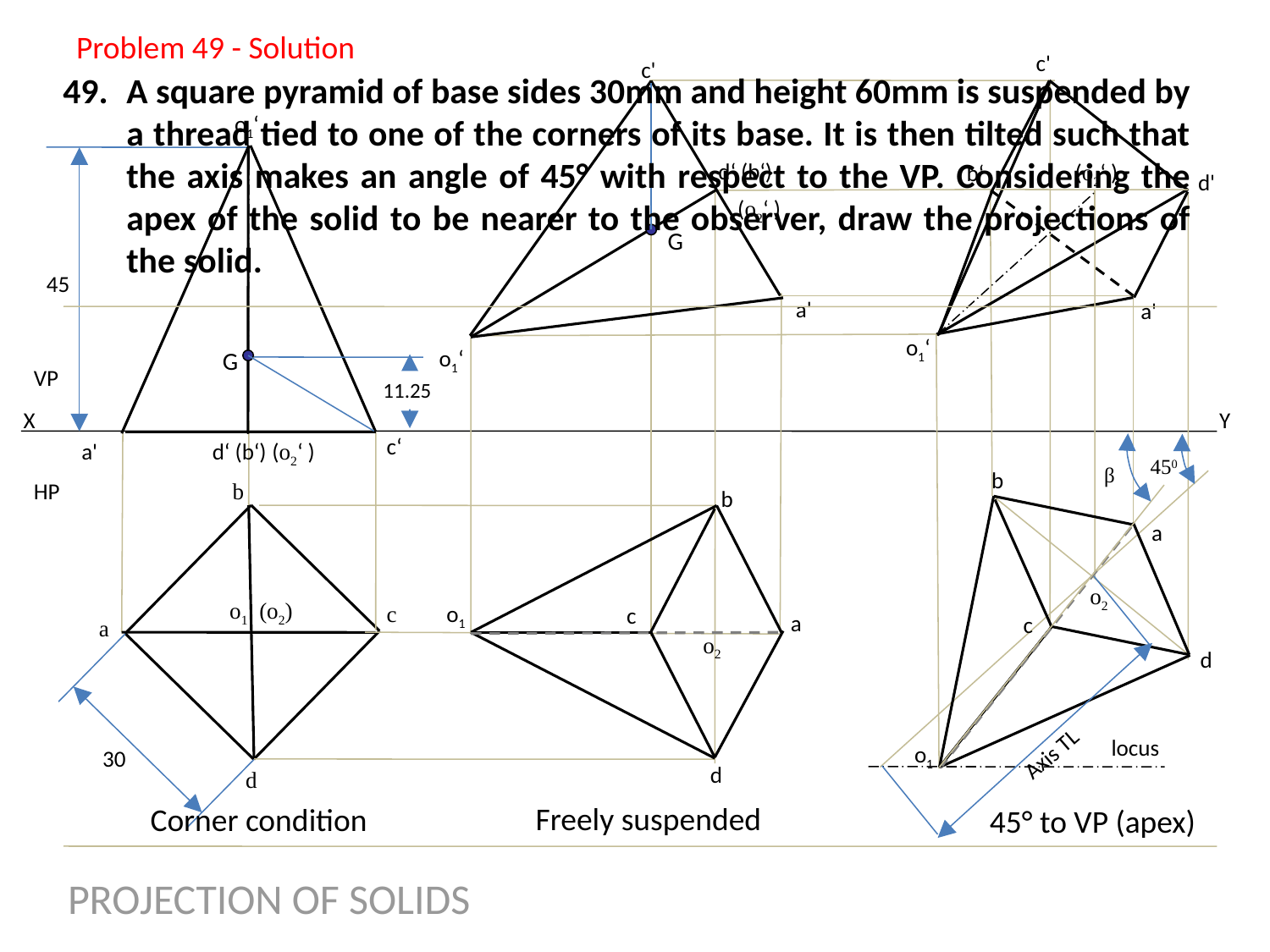

Problem 49 - Solution
c'
c'
A square pyramid of base sides 30mm and height 60mm is suspended by a thread tied to one of the corners of its base. It is then tilted such that the axis makes an angle of 45° with respect to the VP. Considering the apex of the solid to be nearer to the observer, draw the projections of the solid.
o1‘
d‘
(b‘)
(o2‘ )
b‘
d'
(o2‘ )
G

45
a'
a'
o1‘
o1‘
G

VP

HP

11.25

Y
X
c‘
a'
d‘
(o2‘ )
(b‘)
450
β
b
b

b
a
o2
o1  (o2)

c

o1
c
a
c
a

o2
d
locus
Axis TL
o1
30
d
d

Freely suspended
Corner condition
45° to VP (apex)
PROJECTION OF SOLIDS